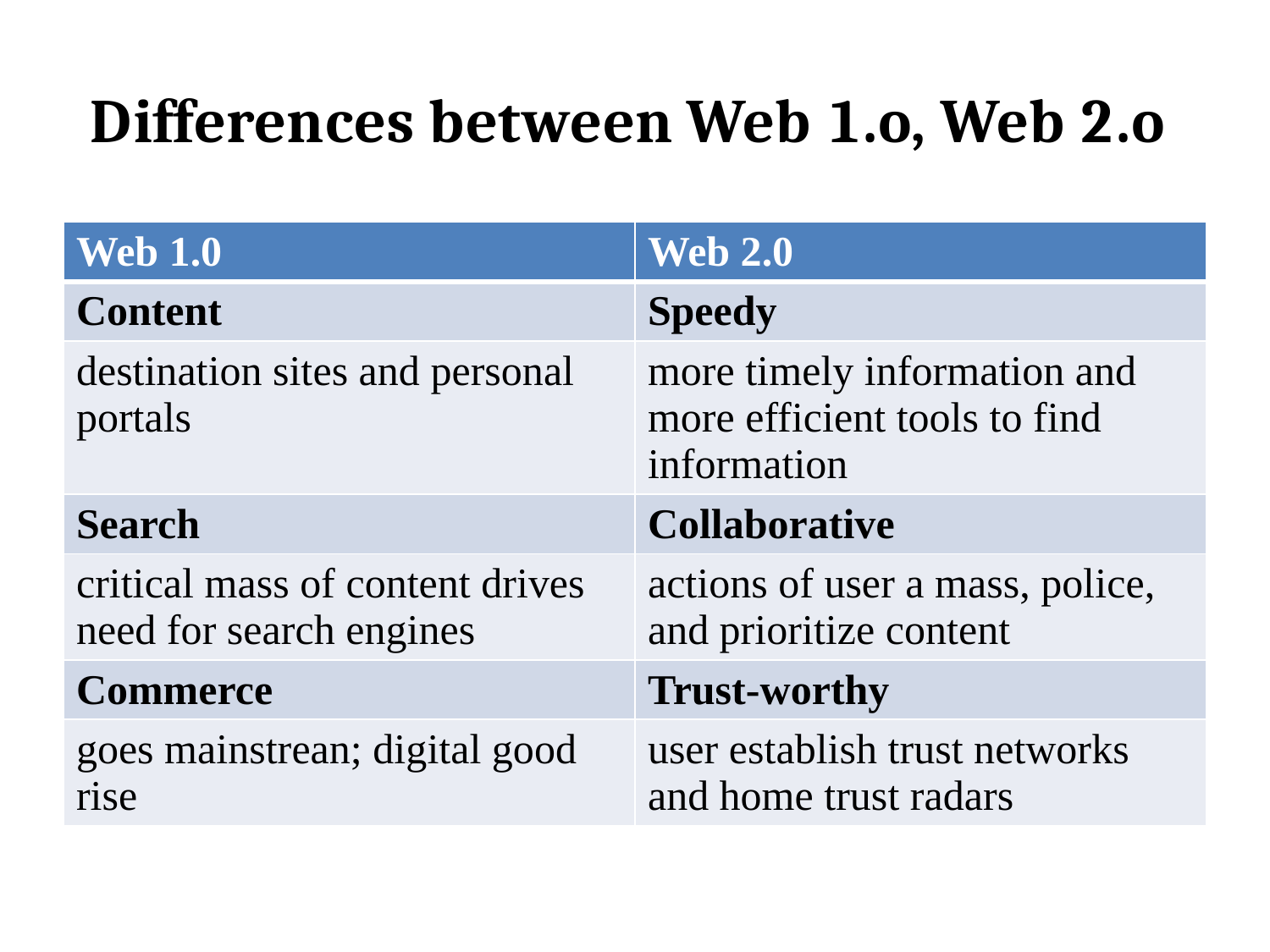

# Differences between Web 1.o, Web 2.o
| Web 1.0 | Web 2.0 |
| --- | --- |
| Content | Speedy |
| destination sites and personal portals | more timely information and more efficient tools to find information |
| Search | Collaborative |
| critical mass of content drives need for search engines | actions of user a mass, police, and prioritize content |
| Commerce | Trust-worthy |
| goes mainstrean; digital good rise | user establish trust networks and home trust radars |